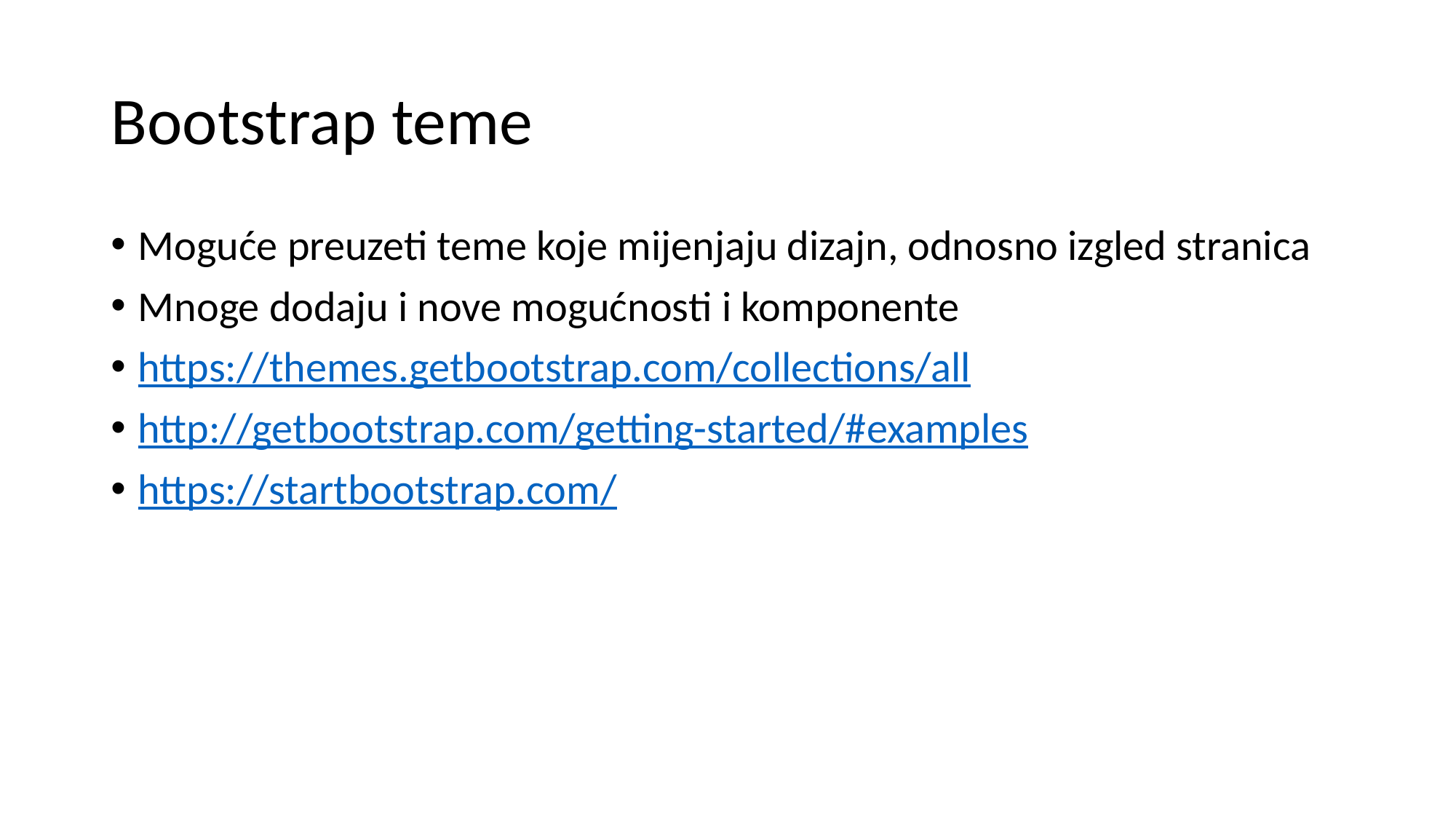

# Bootstrap teme
Moguće preuzeti teme koje mijenjaju dizajn, odnosno izgled stranica
Mnoge dodaju i nove mogućnosti i komponente
https://themes.getbootstrap.com/collections/all
http://getbootstrap.com/getting-started/#examples
https://startbootstrap.com/